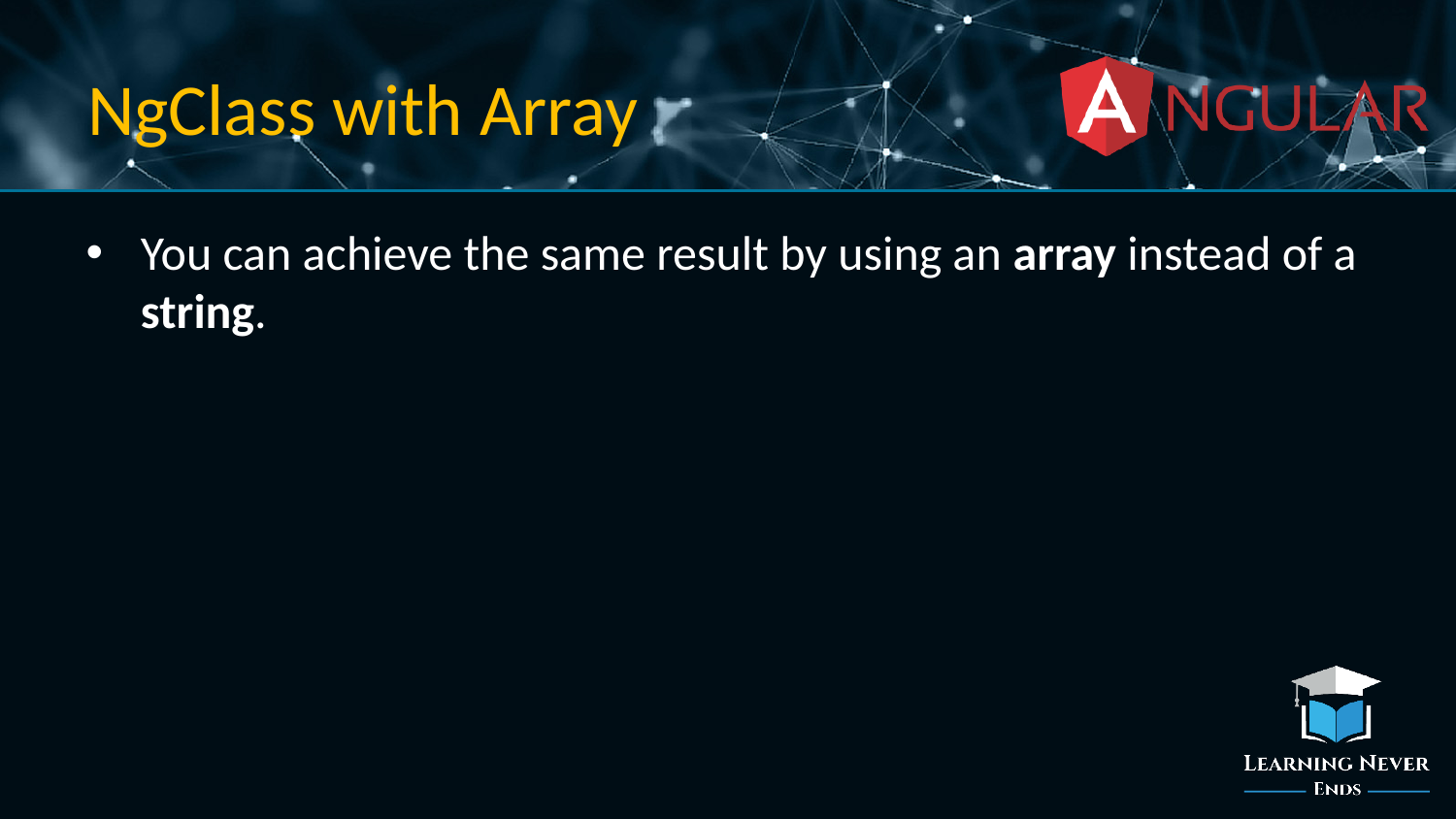

# NgClass with Array
You can achieve the same result by using an array instead of a string.